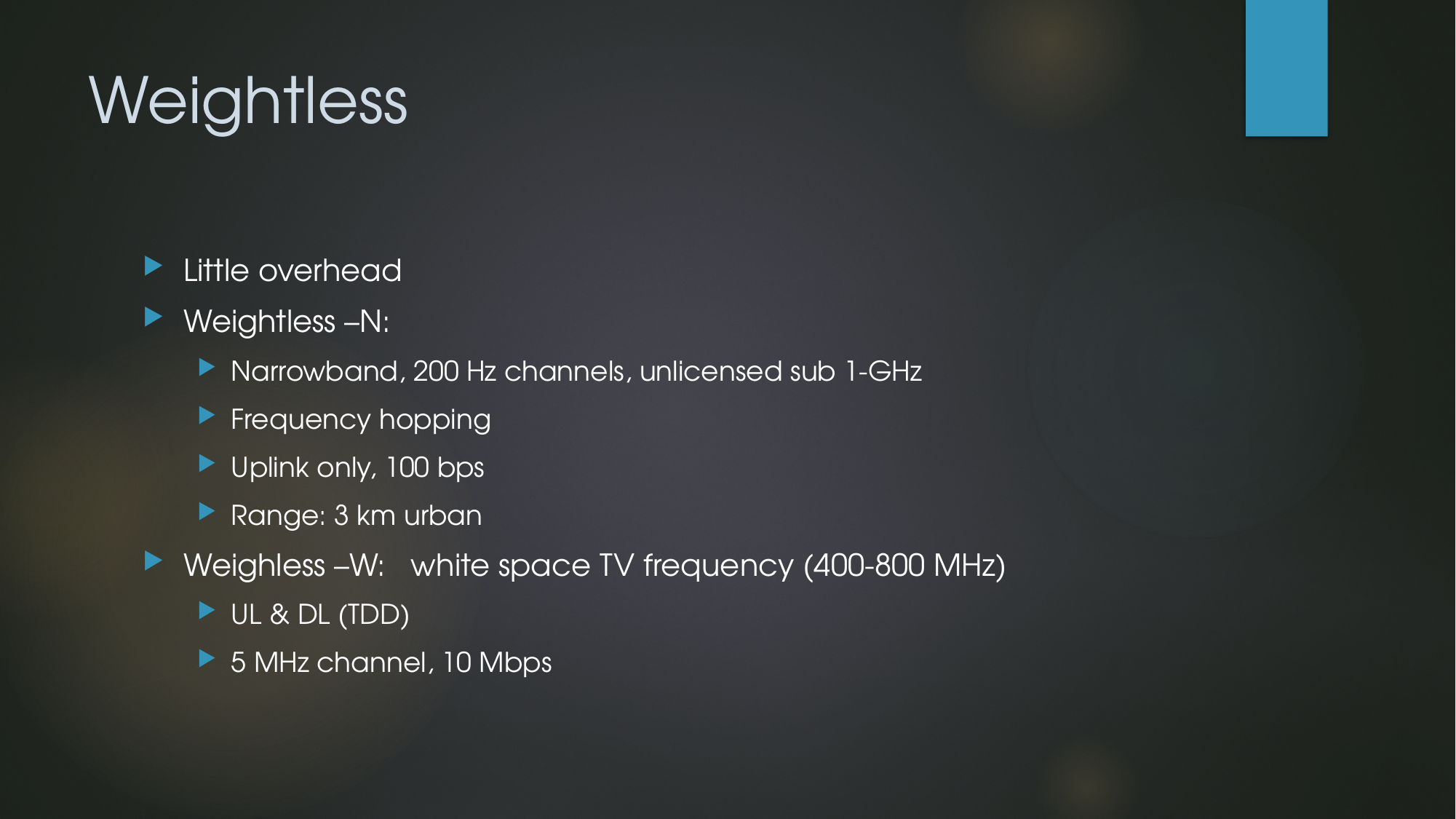

# Weightless
Little overhead
Weightless –N:
Narrowband, 200 Hz channels, unlicensed sub 1-GHz
Frequency hopping
Uplink only, 100 bps
Range: 3 km urban
Weighless –W:   white space TV frequency (400-800 MHz)
UL & DL (TDD)
5 MHz channel, 10 Mbps